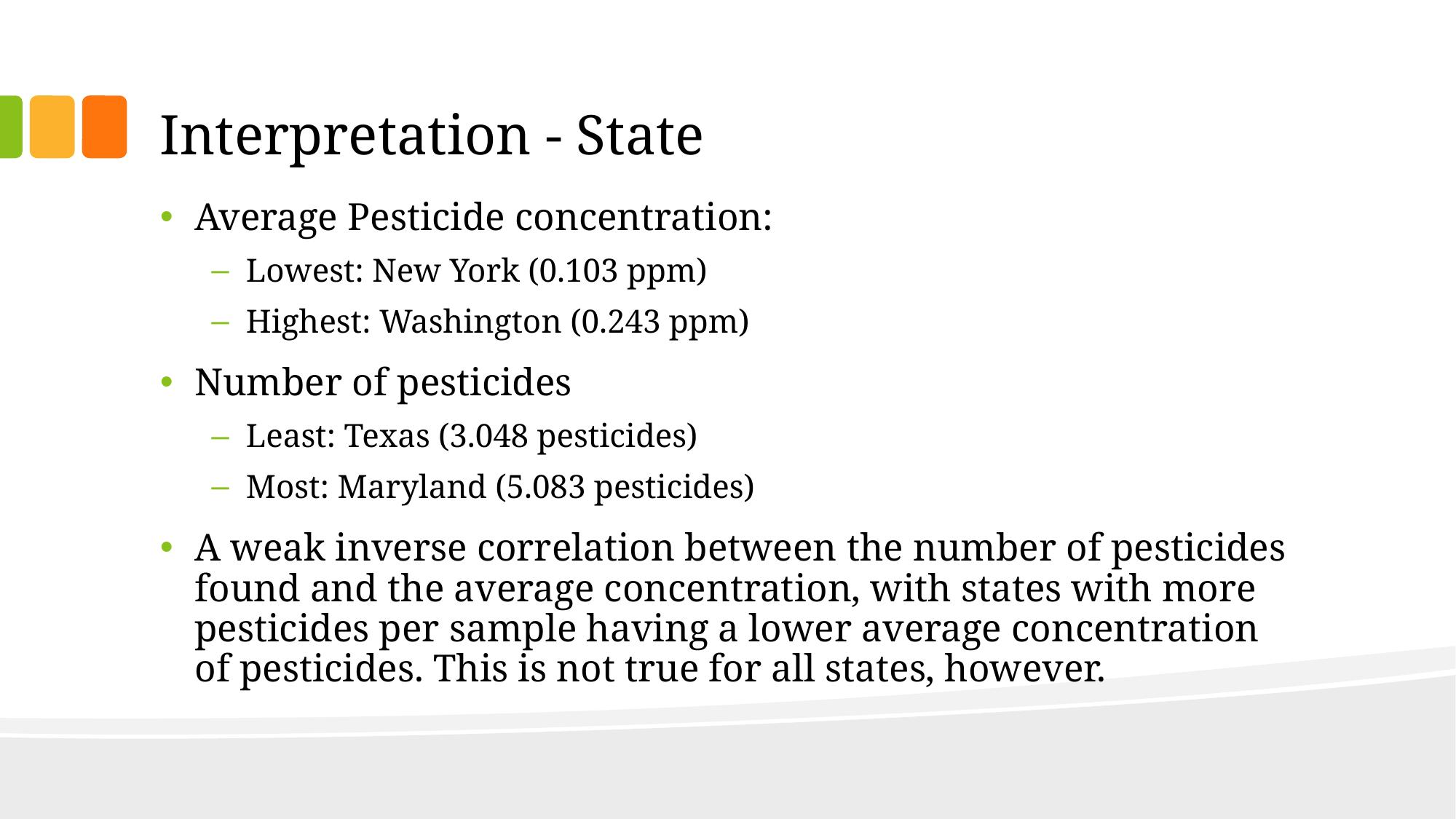

# Interpretation - State
Average Pesticide concentration:
Lowest: New York (0.103 ppm)
Highest: Washington (0.243 ppm)
Number of pesticides
Least: Texas (3.048 pesticides)
Most: Maryland (5.083 pesticides)
A weak inverse correlation between the number of pesticides found and the average concentration, with states with more pesticides per sample having a lower average concentration of pesticides. This is not true for all states, however.